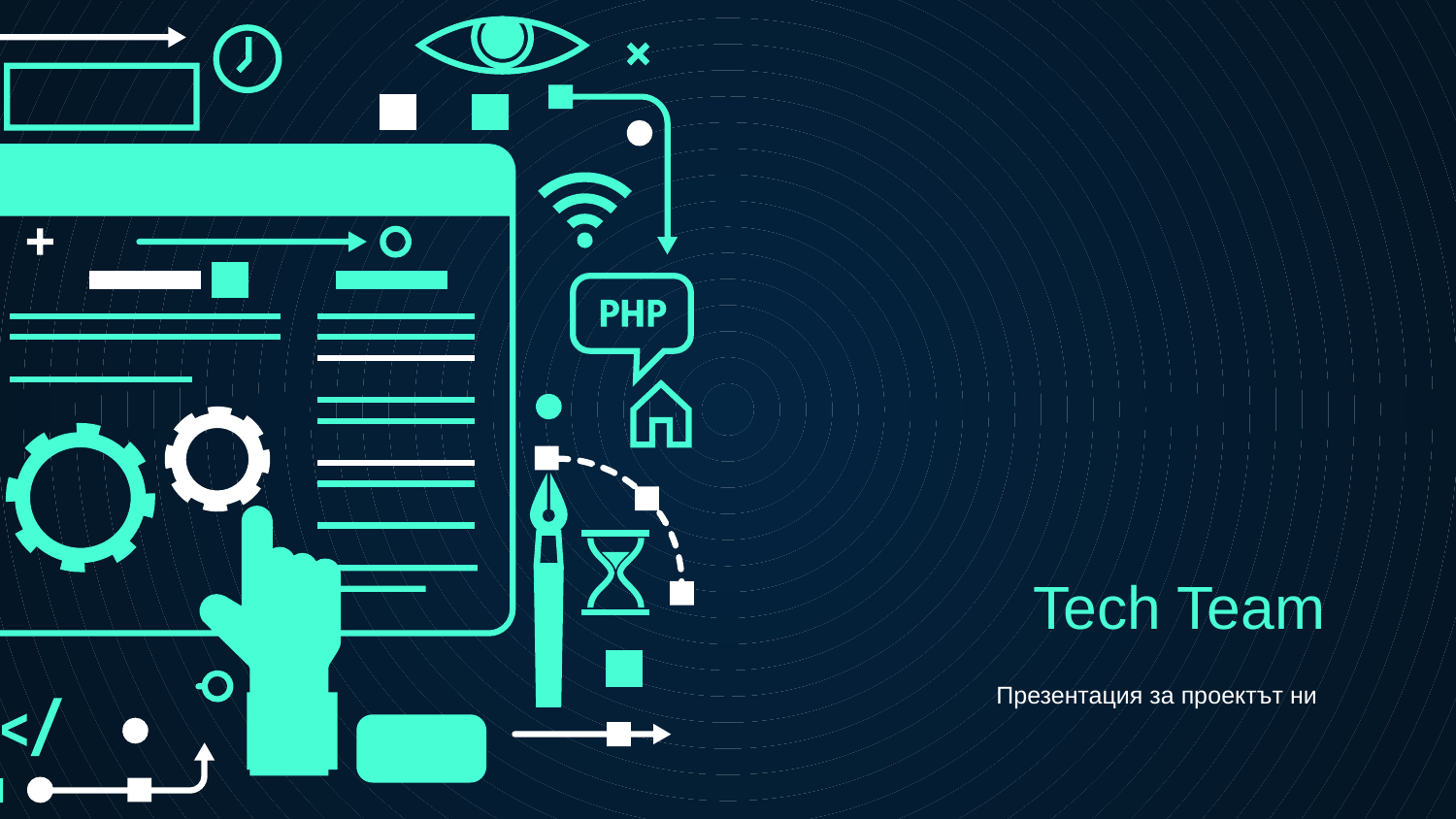

# Tech Team

Презентация за проектът ни